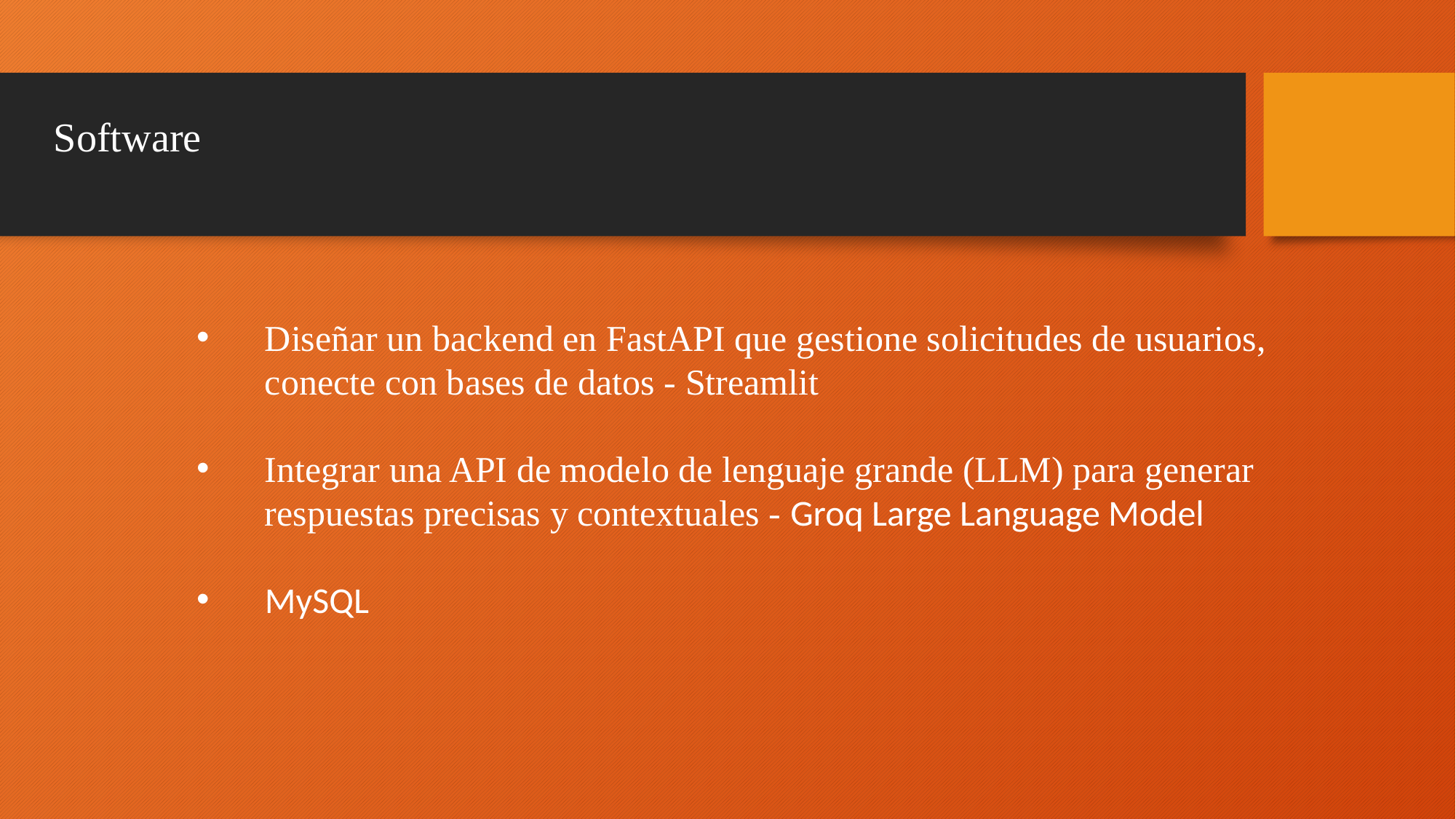

# Software
Diseñar un backend en FastAPI que gestione solicitudes de usuarios, conecte con bases de datos - Streamlit

Integrar una API de modelo de lenguaje grande (LLM) para generar respuestas precisas y contextuales - Groq Large Language Model

MySQL